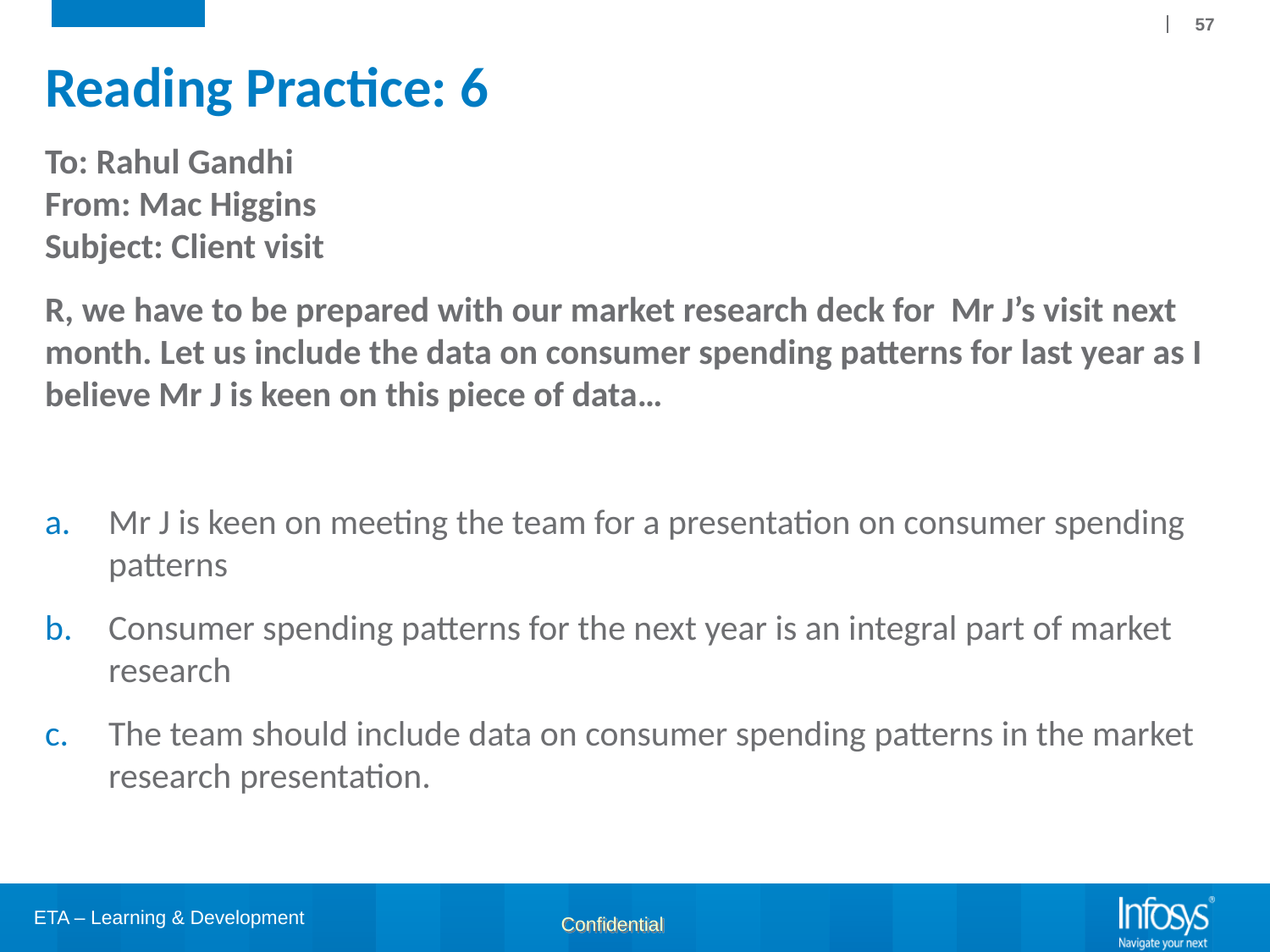

57
# Reading Practice: 6
To: Rahul Gandhi
From: Mac Higgins
Subject: Client visit
R, we have to be prepared with our market research deck for  Mr J’s visit next month. Let us include the data on consumer spending patterns for last year as I believe Mr J is keen on this piece of data…

Mr J is keen on meeting the team for a presentation on consumer spending patterns
Consumer spending patterns for the next year is an integral part of market research
The team should include data on consumer spending patterns in the market research presentation.